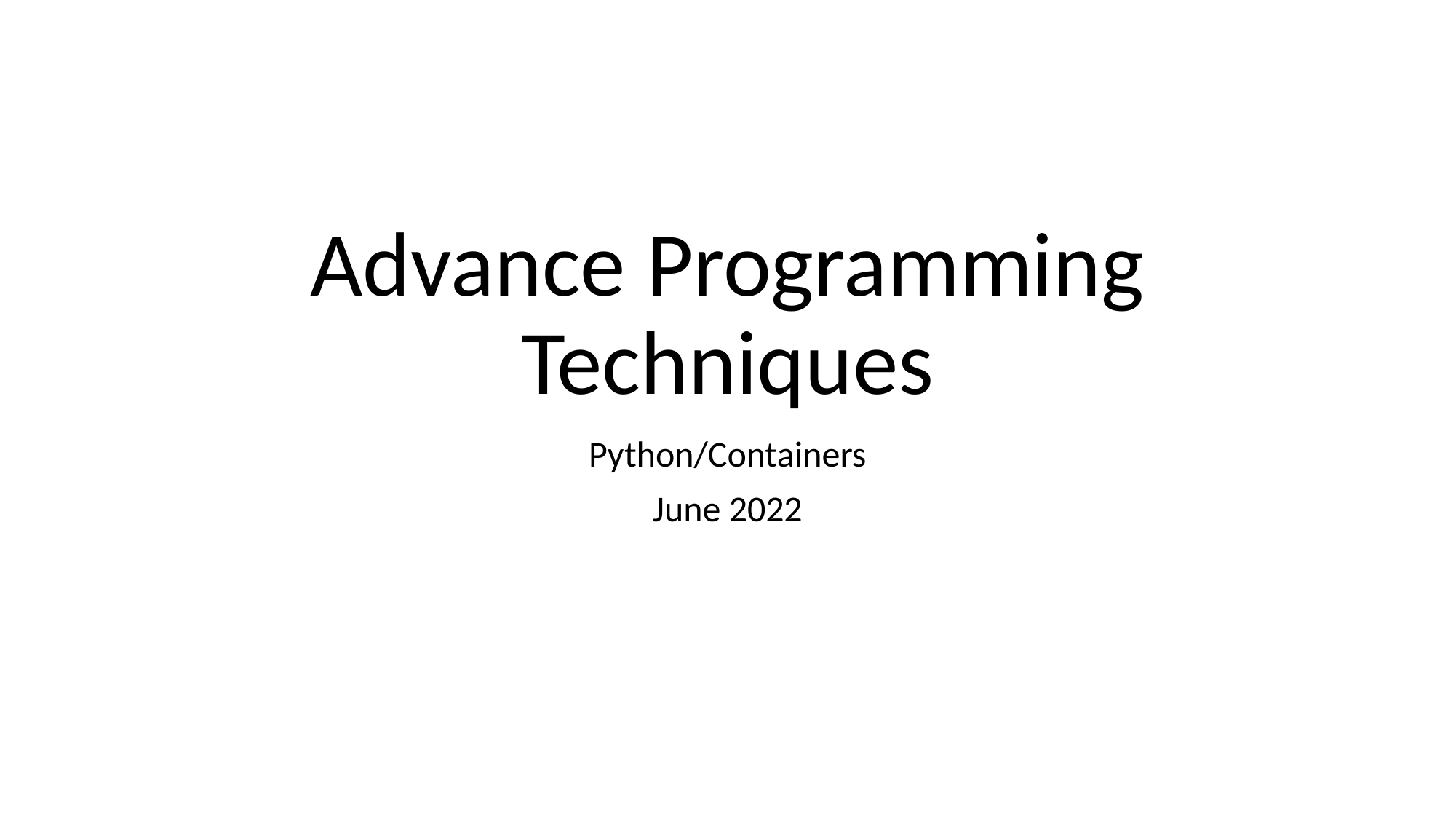

# Advance Programming Techniques
Python/Containers
June 2022